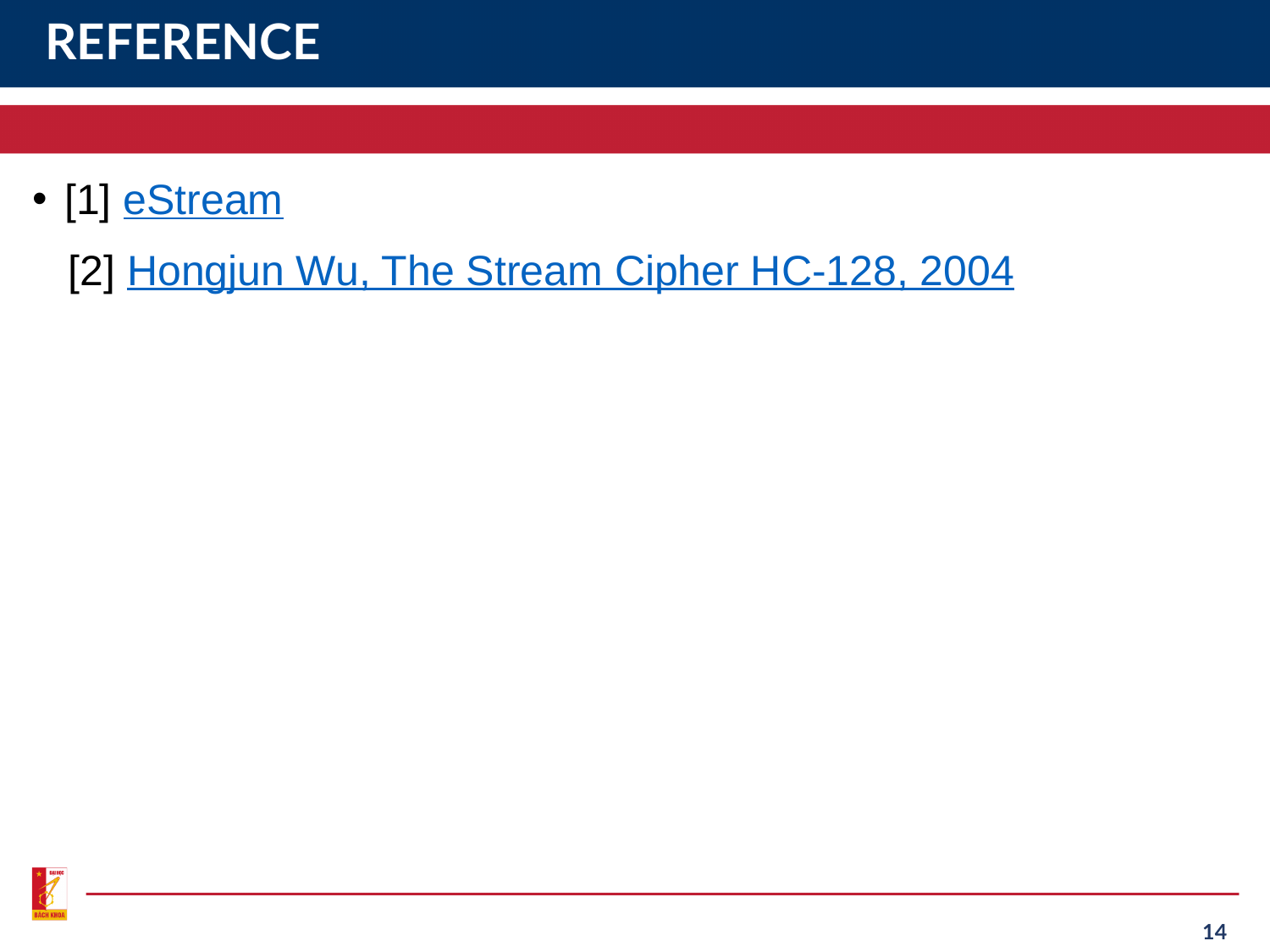

# REFERENCE
[1] eStream
   [2] Hongjun Wu, The Stream Cipher HC-128, 2004
14